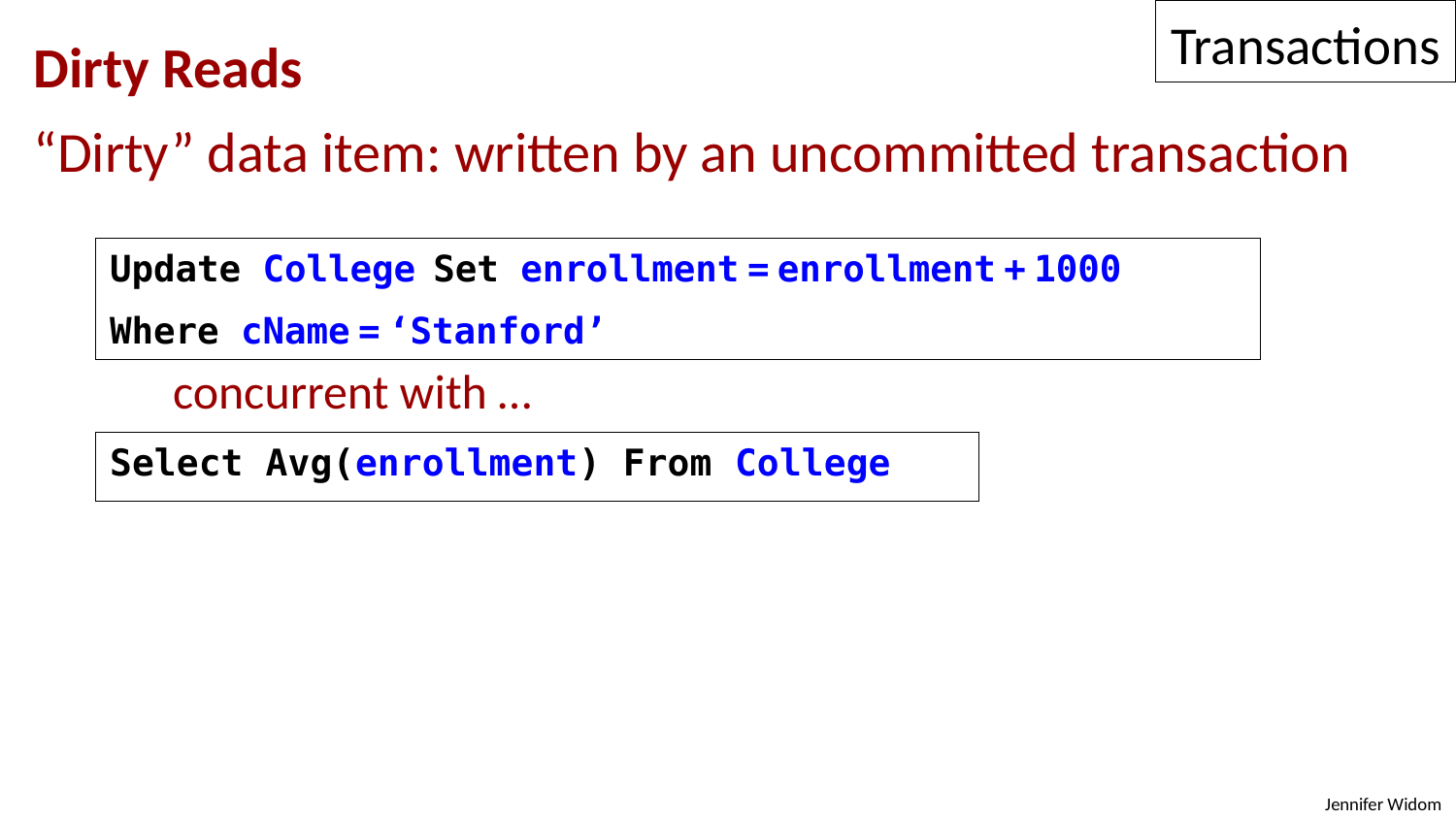

Transactions
Dirty Reads
“Dirty” data item: written by an uncommitted transaction

Update College Set enrollment = enrollment + 1000
Where cName = ‘Stanford’
concurrent with …
Select Avg(enrollment) From College